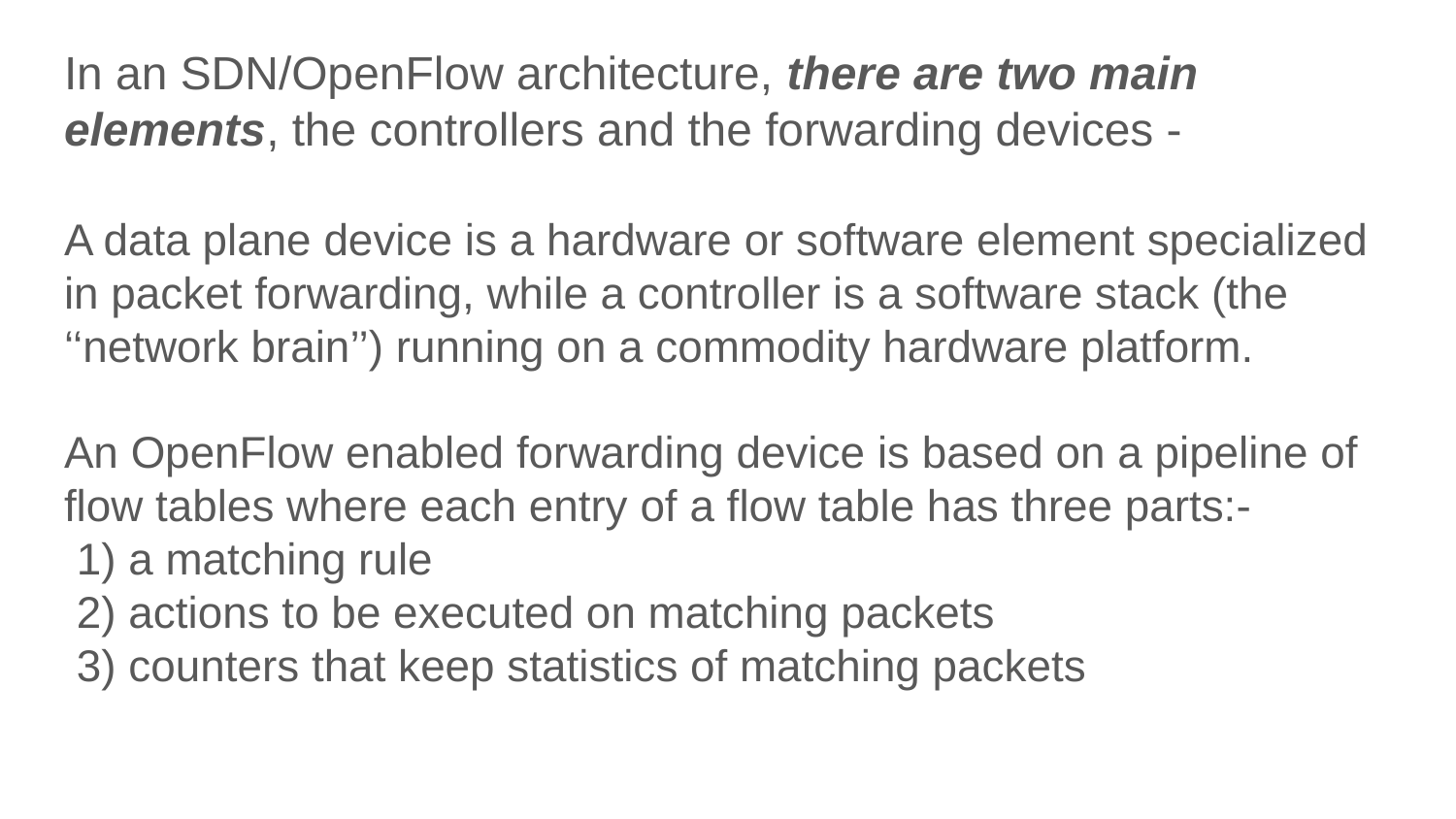

In an SDN/OpenFlow architecture, there are two main elements, the controllers and the forwarding devices -

A data plane device is a hardware or software element specialized in packet forwarding, while a controller is a software stack (the ‘‘network brain’’) running on a commodity hardware platform.

An OpenFlow enabled forwarding device is based on a pipeline of flow tables where each entry of a flow table has three parts:-
 1) a matching rule
 2) actions to be executed on matching packets
 3) counters that keep statistics of matching packets